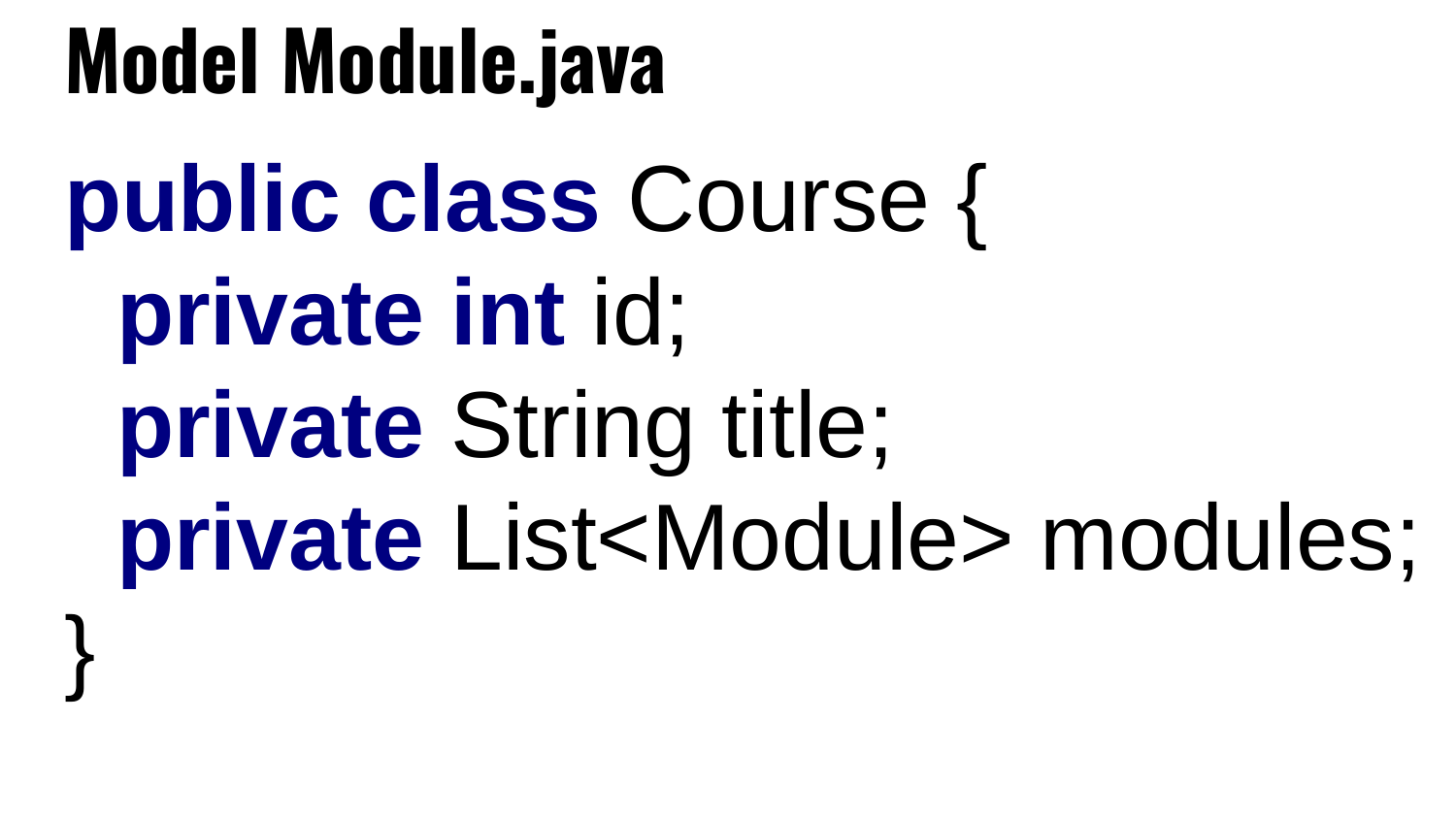

# Model Module.java
public class Course {
  private int id;
  private String title;
  private List<Module> modules;
}